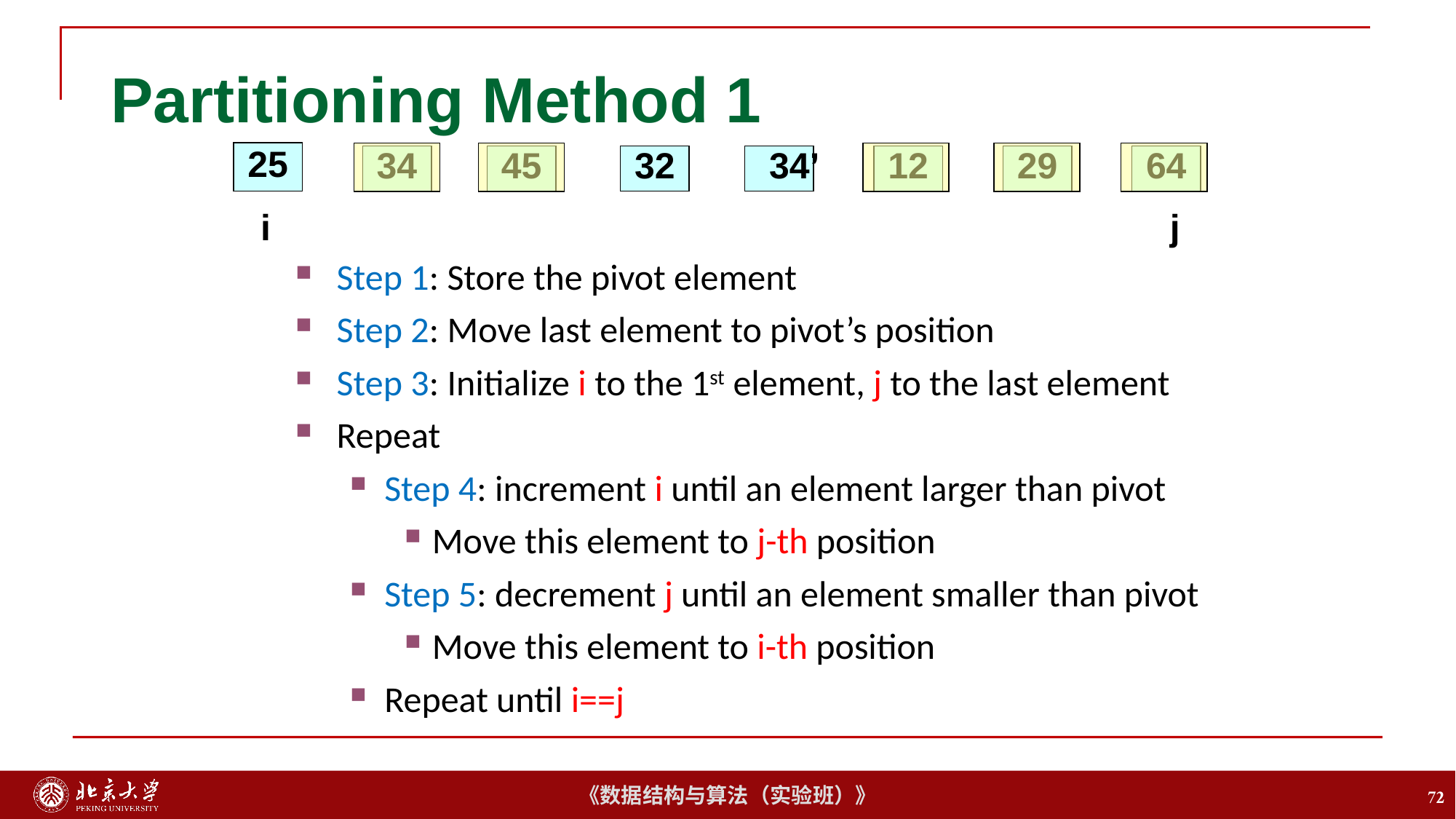

# Partitioning Method 1
25

34
34
45
45
32
32
   34’
12
12
29
29
64
64
i
j
Step 1: Store the pivot element
Step 2: Move last element to pivot’s position
Step 3: Initialize i to the 1st element, j to the last element
Repeat
Step 4: increment i until an element larger than pivot
Move this element to j-th position
Step 5: decrement j until an element smaller than pivot
Move this element to i-th position
Repeat until i==j
72